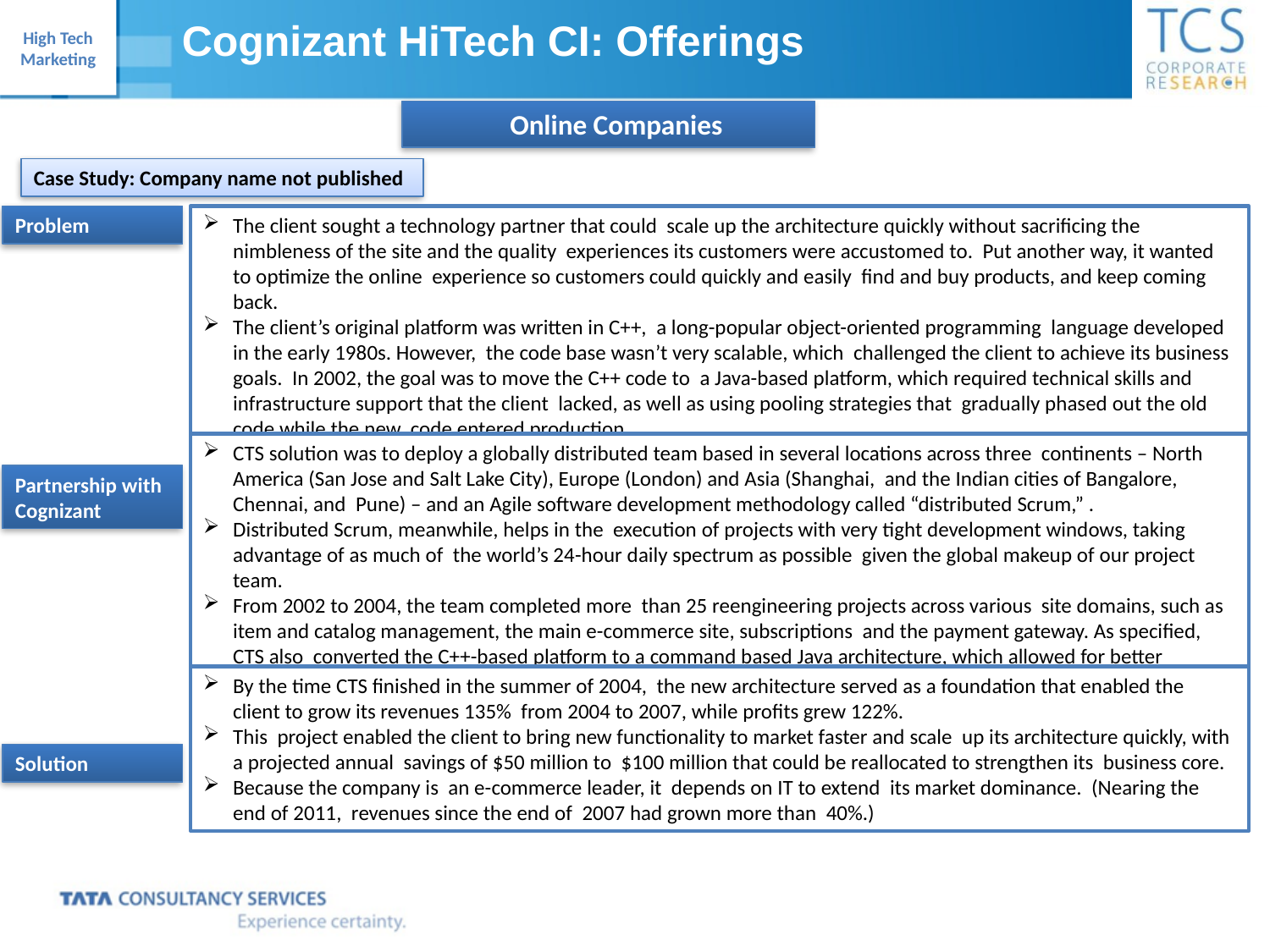

Cognizant HiTech CI: Offerings
               Online Companies
Case Study: Company name not published
Problem
The client sought a technology partner that could  scale up the architecture quickly without sacrificing the nimbleness of the site and the quality  experiences its customers were accustomed to.  Put another way, it wanted to optimize the online  experience so customers could quickly and easily  find and buy products, and keep coming back.
The client’s original platform was written in C++,  a long-popular object-oriented programming  language developed in the early 1980s. However,  the code base wasn’t very scalable, which  challenged the client to achieve its business goals.  In 2002, the goal was to move the C++ code to  a Java-based platform, which required technical skills and infrastructure support that the client  lacked, as well as using pooling strategies that  gradually phased out the old code while the new  code entered production.
CTS solution was to deploy a globally distributed team based in several locations across three  continents – North America (San Jose and Salt Lake City), Europe (London) and Asia (Shanghai,  and the Indian cities of Bangalore, Chennai, and  Pune) – and an Agile software development methodology called “distributed Scrum,” .
Distributed Scrum, meanwhile, helps in the  execution of projects with very tight development windows, taking advantage of as much of  the world’s 24-hour daily spectrum as possible  given the global makeup of our project team.
From 2002 to 2004, the team completed more  than 25 reengineering projects across various  site domains, such as item and catalog management, the main e-commerce site, subscriptions  and the payment gateway. As specified, CTS also  converted the C++-based platform to a command based Java architecture, which allowed for better  scalability.
Partnership with Cognizant
By the time CTS finished in the summer of 2004,  the new architecture served as a foundation that enabled the client to grow its revenues 135%  from 2004 to 2007, while profits grew 122%.
This  project enabled the client to bring new functionality to market faster and scale  up its architecture quickly, with a projected annual  savings of $50 million to  $100 million that could be reallocated to strengthen its  business core.
Because the company is  an e-commerce leader, it  depends on IT to extend  its market dominance.  (Nearing the end of 2011,  revenues since the end of  2007 had grown more than  40%.)
Solution